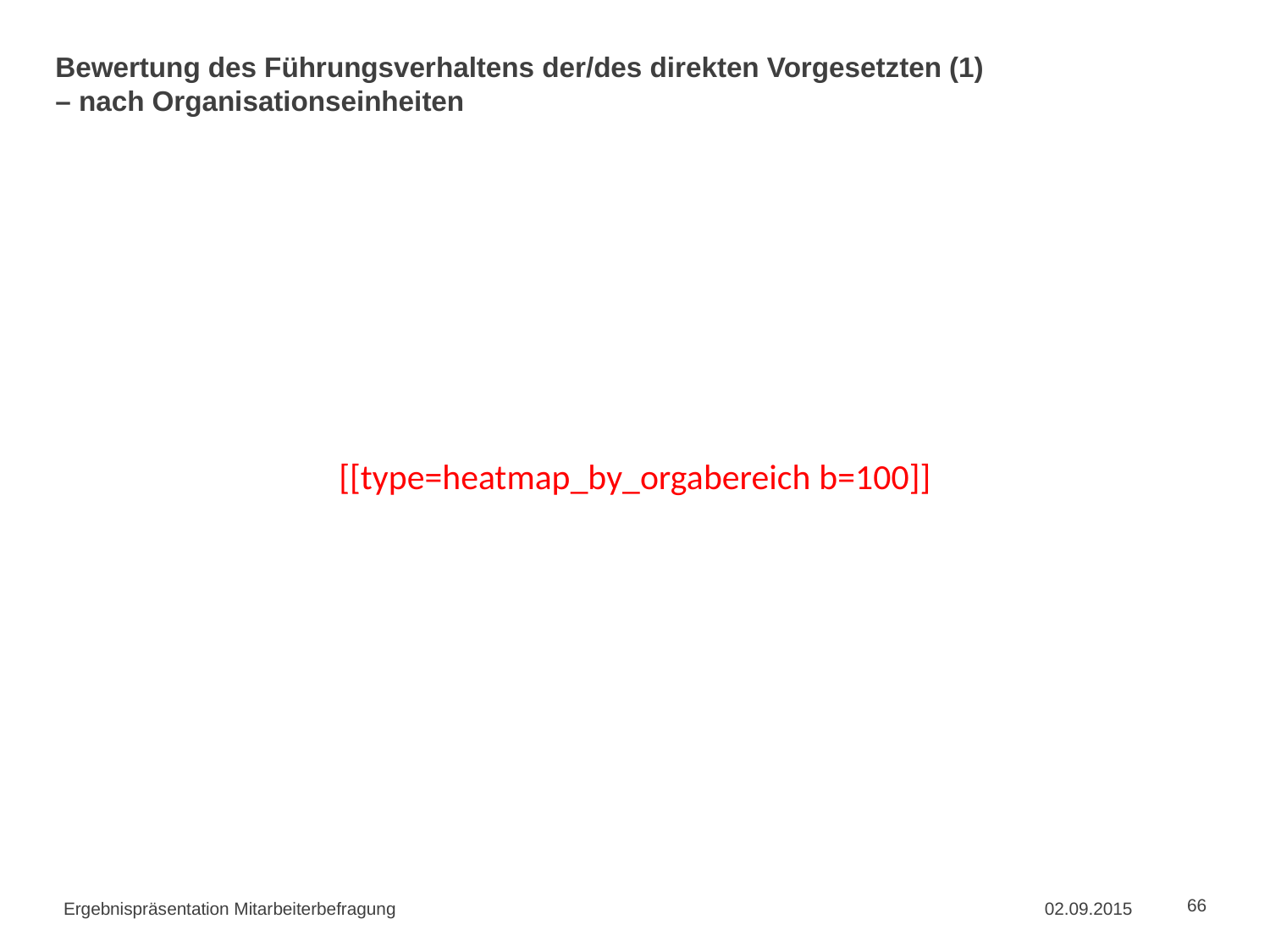

# Bewertung des Führungsverhaltens der/des direkten Vorgesetzten (1) – nach Organisationseinheiten
[[type=heatmap_by_orgabereich b=100]]
Ergebnispräsentation Mitarbeiterbefragung
02.09.2015
66